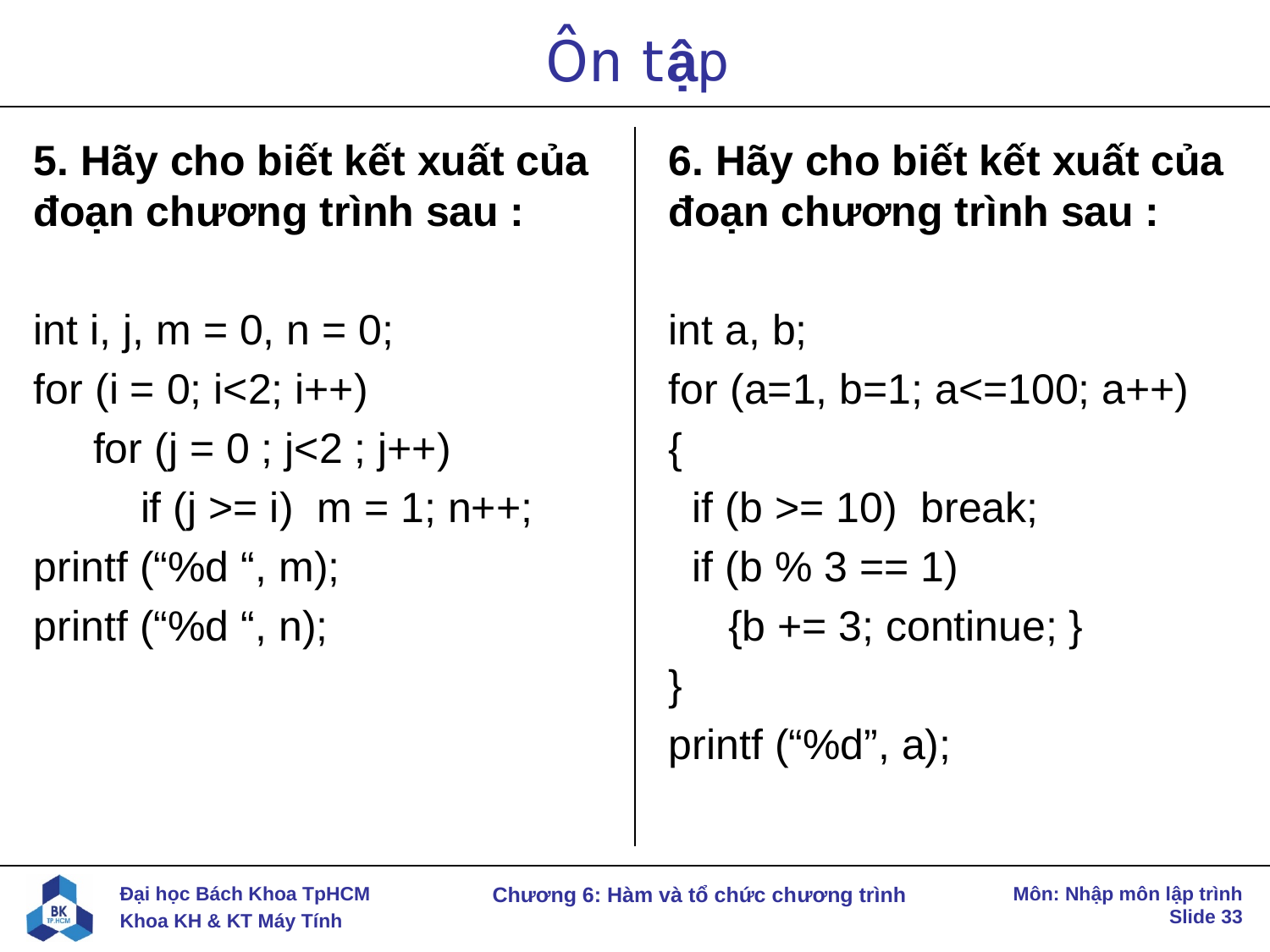

# Ôn tập
5. Hãy cho biết kết xuất của đoạn chương trình sau :

int i, j, m = 0, n = 0;
for (i = 0; i<2; i++)
     for (j = 0 ; j<2 ; j++)
         if (j >= i)  m = 1; n++;
printf (“%d “, m);
printf (“%d “, n);

6. Hãy cho biết kết xuất của đoạn chương trình sau :

int a, b;
for (a=1, b=1; a<=100; a++)
{
  if (b >= 10)  break;
  if (b % 3 == 1)
     {b += 3; continue; }
}
printf (“%d”, a);